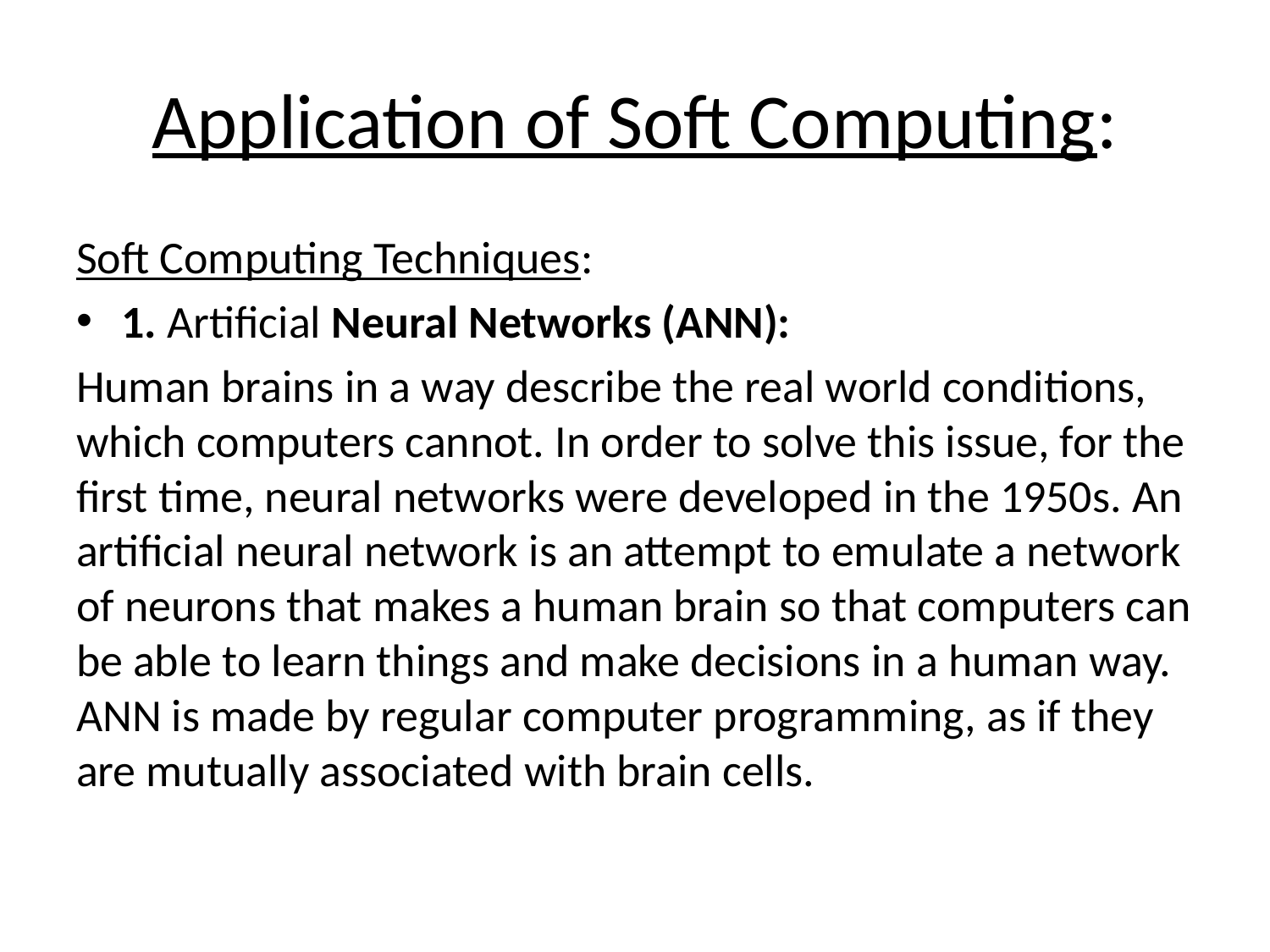

# Application of Soft Computing:
Soft Computing Techniques:
1. Artificial Neural Networks (ANN):
Human brains in a way describe the real world conditions, which computers cannot. In order to solve this issue, for the first time, neural networks were developed in the 1950s. An artificial neural network is an attempt to emulate a network of neurons that makes a human brain so that computers can be able to learn things and make decisions in a human way. ANN is made by regular computer programming, as if they are mutually associated with brain cells.